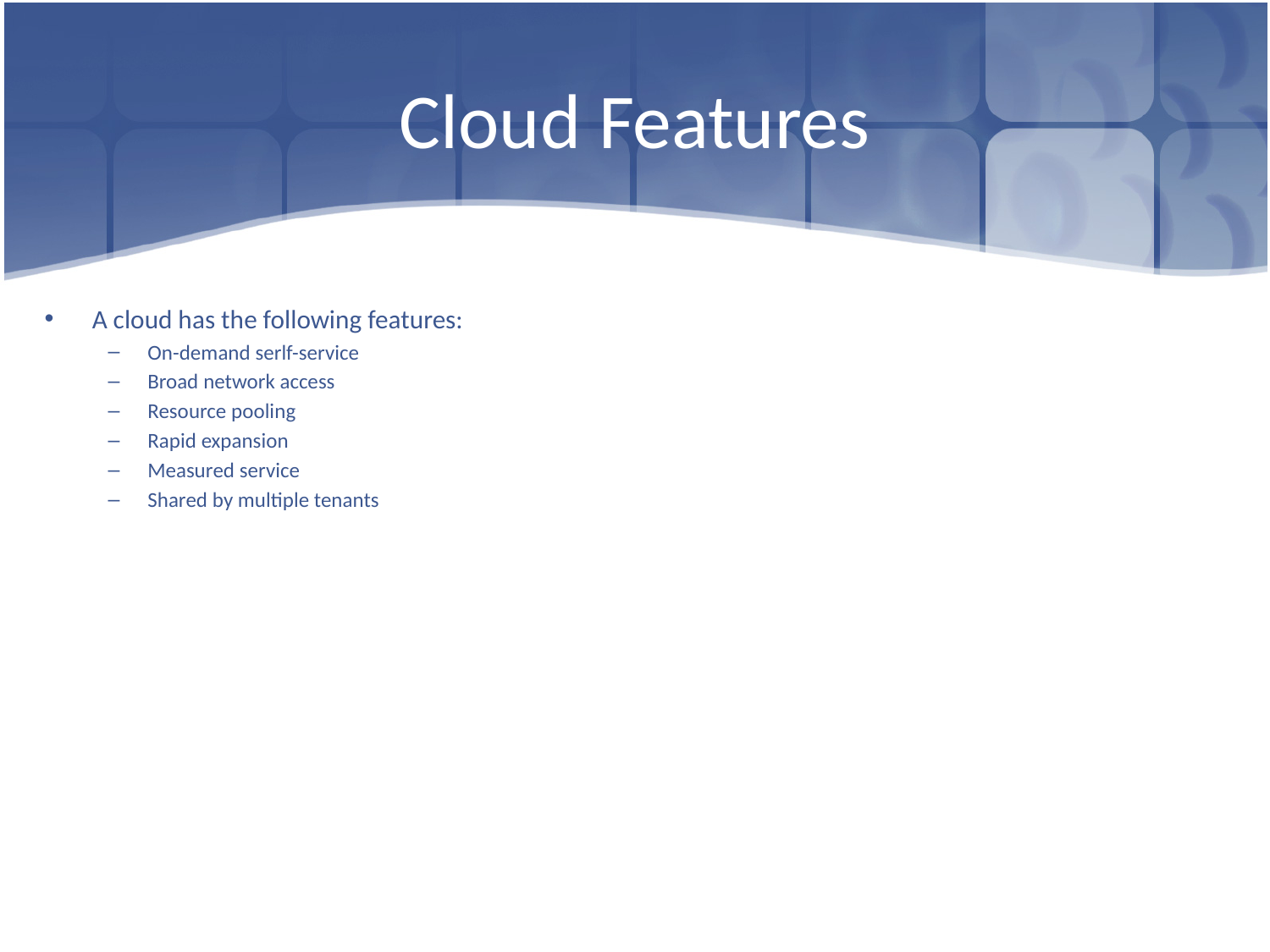

# Cloud Features
A cloud has the following features:
On-demand serlf-service
Broad network access
Resource pooling
Rapid expansion
Measured service
Shared by multiple tenants